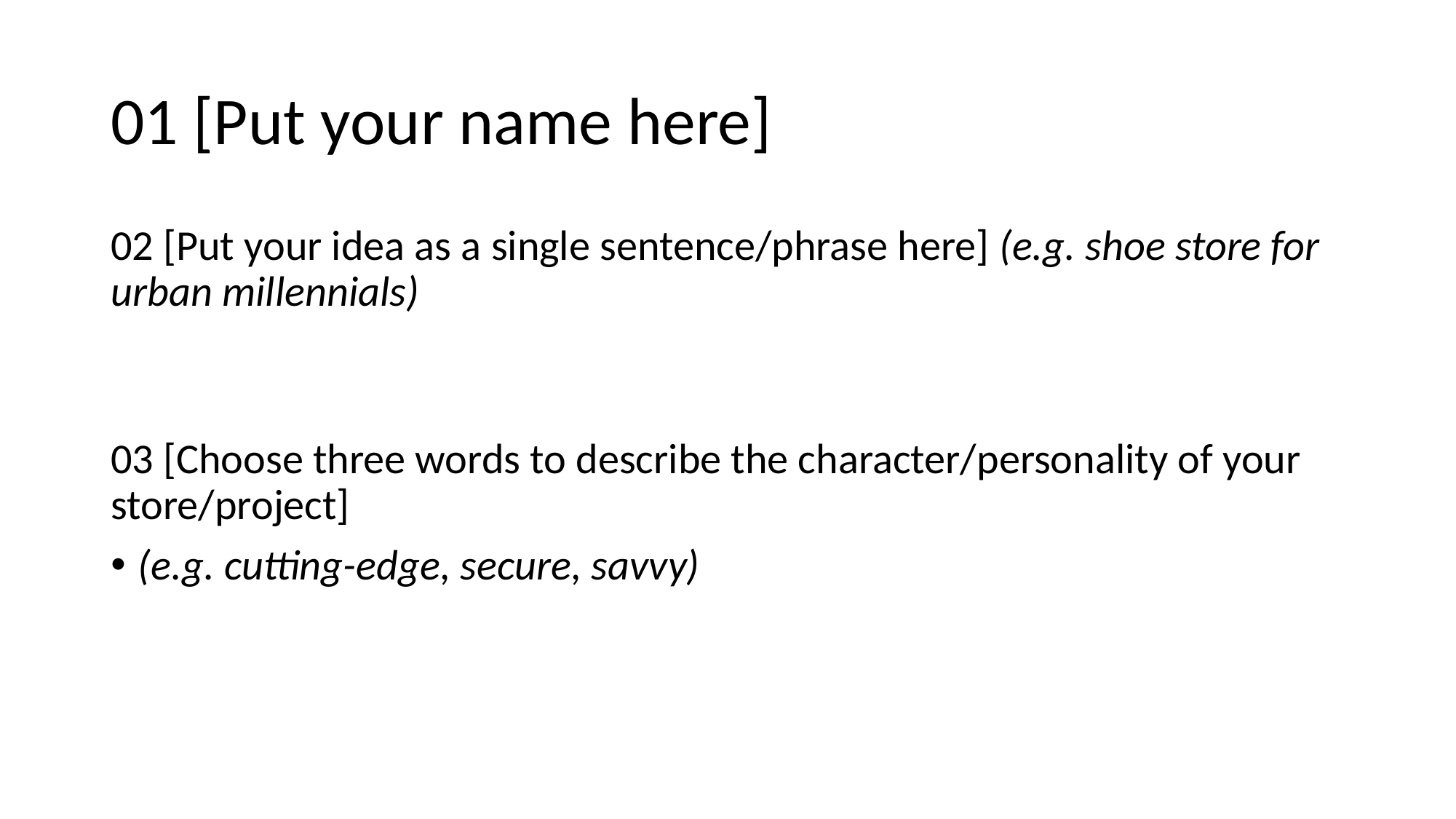

# 01 [Put your name here]
02 [Put your idea as a single sentence/phrase here] (e.g. shoe store for urban millennials)

03 [Choose three words to describe the character/personality of your store/project]
(e.g. cutting-edge, secure, savvy)